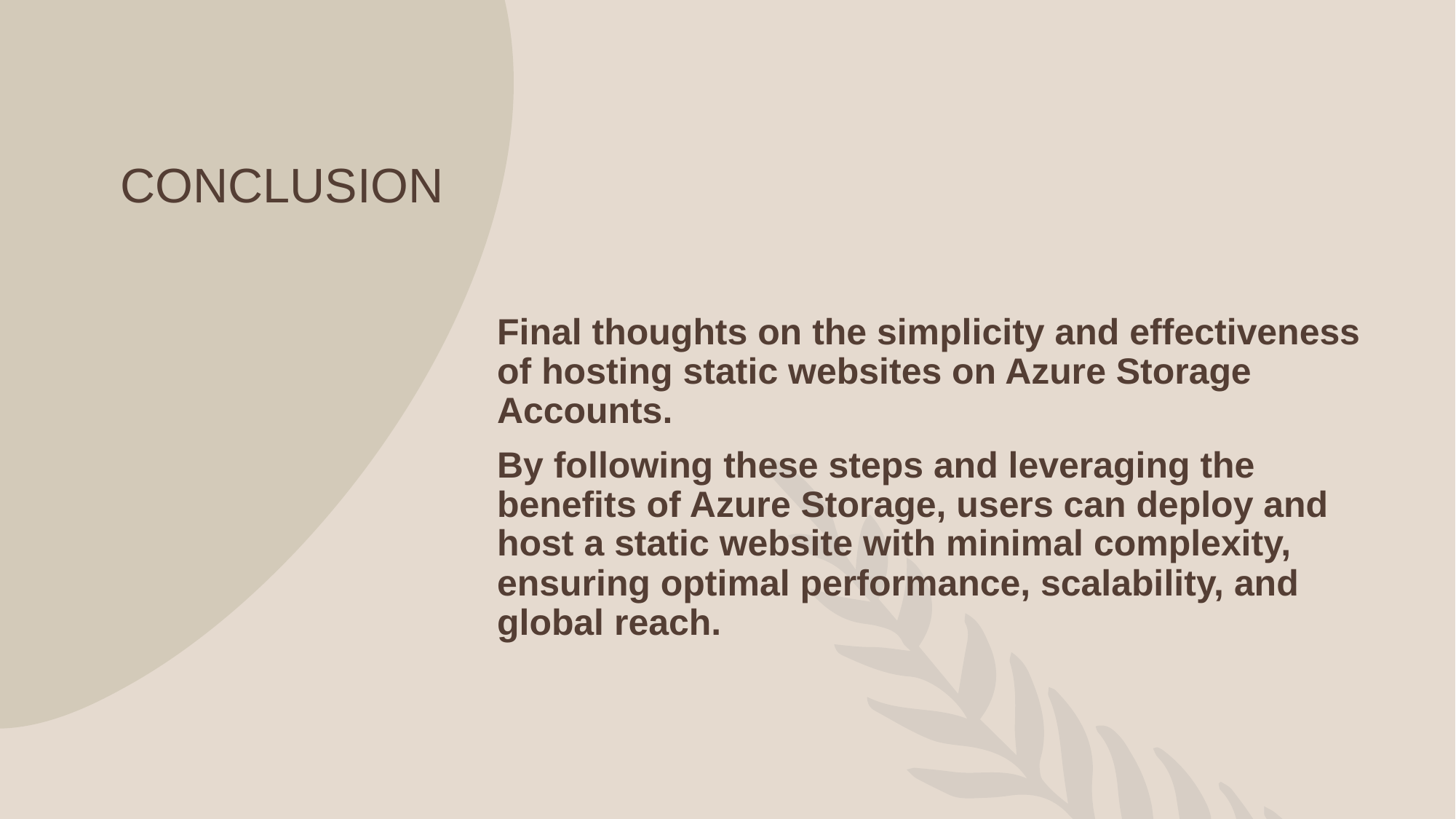

# CONCLUSION
Final thoughts on the simplicity and effectiveness of hosting static websites on Azure Storage Accounts.
By following these steps and leveraging the benefits of Azure Storage, users can deploy and host a static website with minimal complexity, ensuring optimal performance, scalability, and global reach.